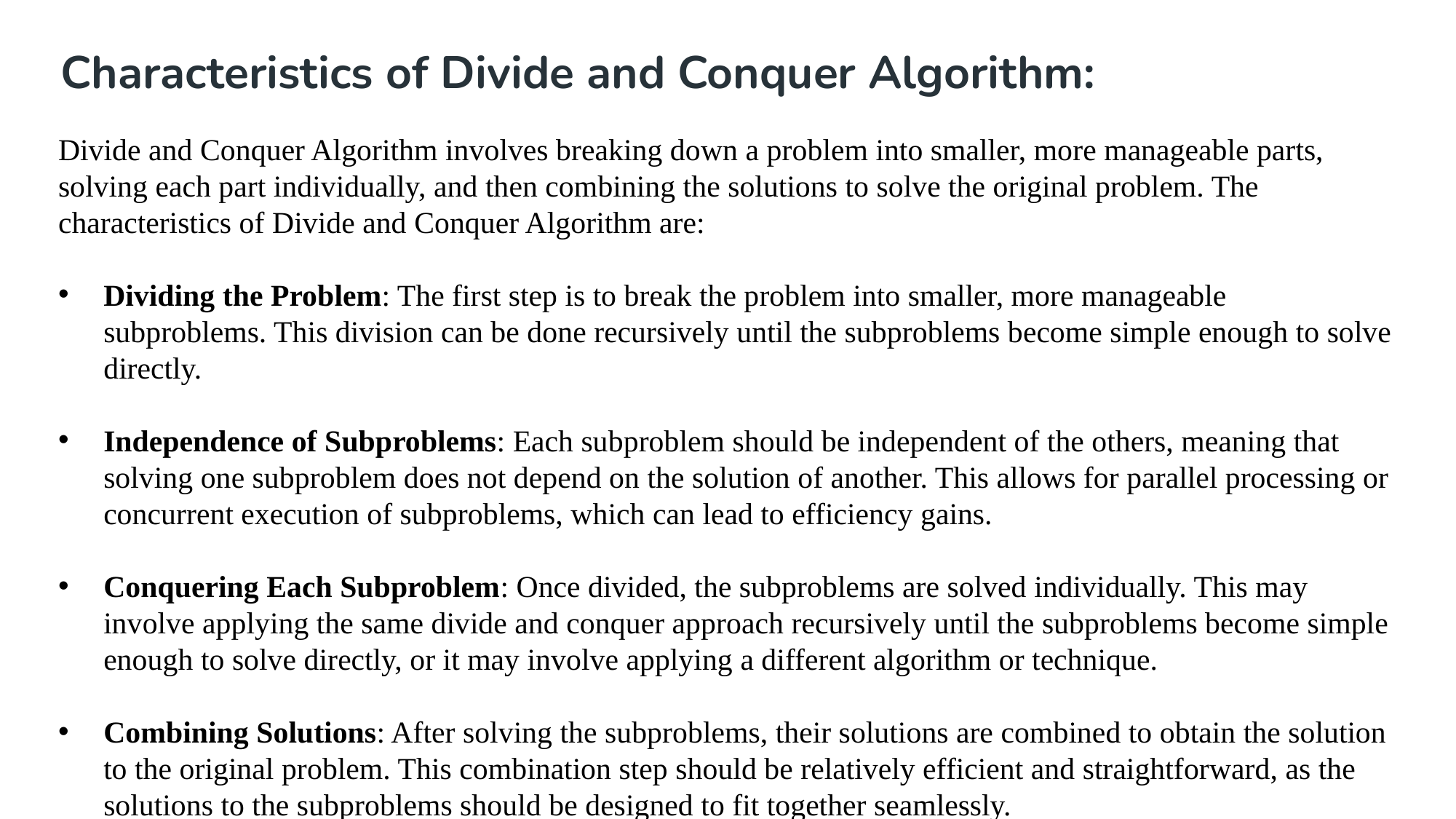

# Characteristics of Divide and Conquer Algorithm:
Divide and Conquer Algorithm involves breaking down a problem into smaller, more manageable parts, solving each part individually, and then combining the solutions to solve the original problem. The characteristics of Divide and Conquer Algorithm are:

Dividing the Problem: The first step is to break the problem into smaller, more manageable subproblems. This division can be done recursively until the subproblems become simple enough to solve directly.

Independence of Subproblems: Each subproblem should be independent of the others, meaning that solving one subproblem does not depend on the solution of another. This allows for parallel processing or concurrent execution of subproblems, which can lead to efficiency gains.

Conquering Each Subproblem: Once divided, the subproblems are solved individually. This may involve applying the same divide and conquer approach recursively until the subproblems become simple enough to solve directly, or it may involve applying a different algorithm or technique.

Combining Solutions: After solving the subproblems, their solutions are combined to obtain the solution to the original problem. This combination step should be relatively efficient and straightforward, as the solutions to the subproblems should be designed to fit together seamlessly.